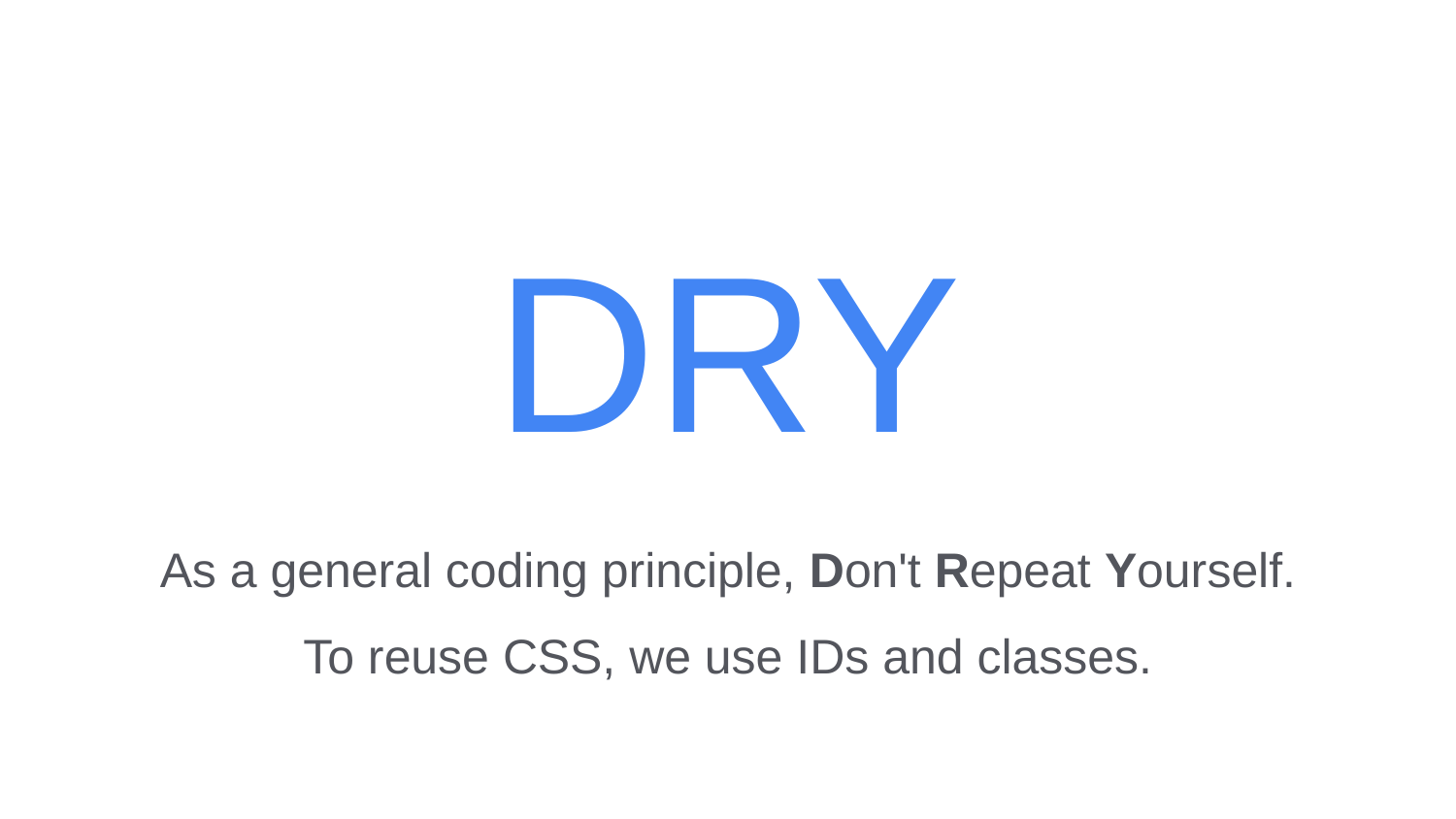

# DRY
As a general coding principle, Don't Repeat Yourself.
To reuse CSS, we use IDs and classes.